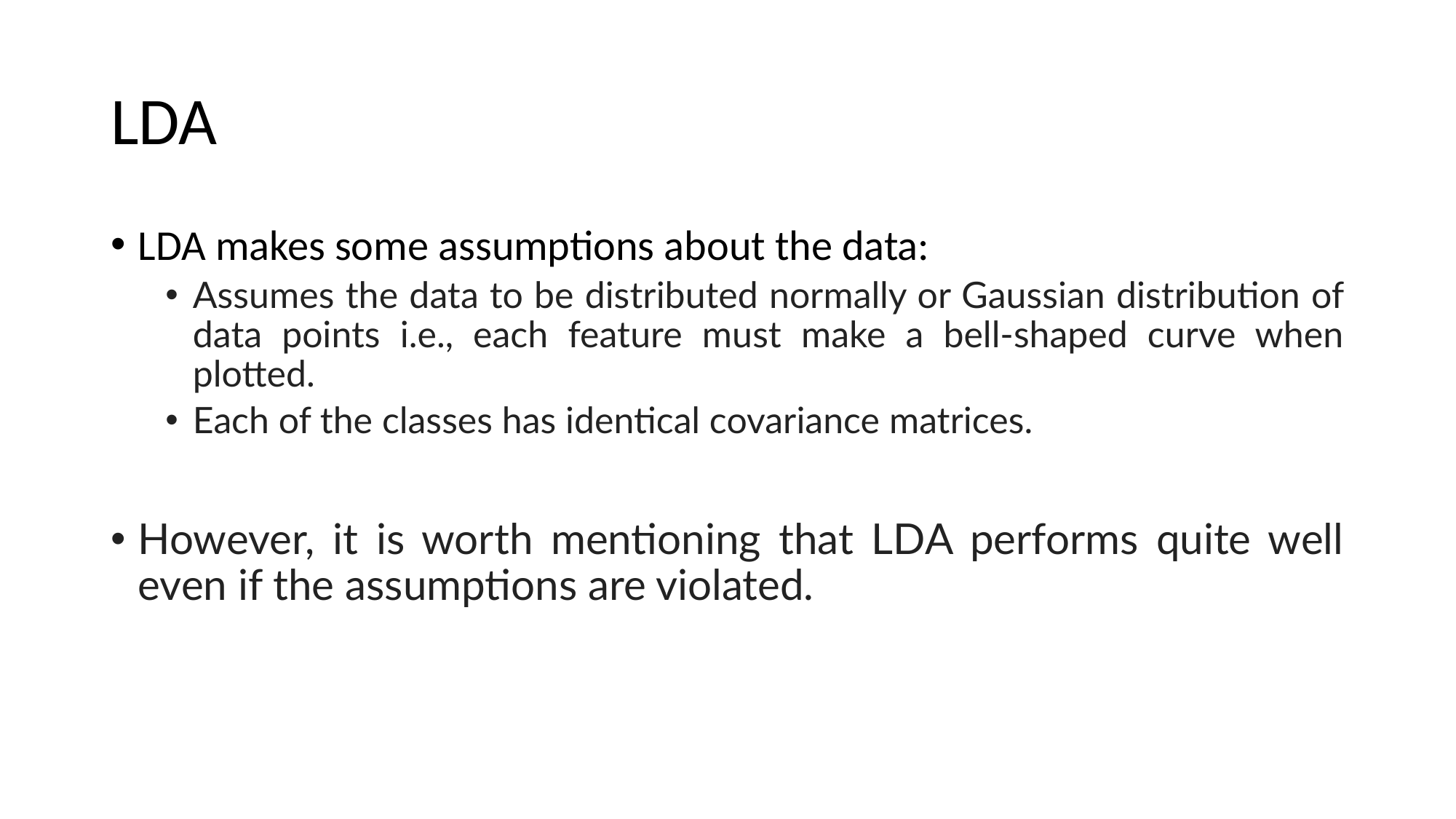

# LDA
LDA makes some assumptions about the data:
Assumes the data to be distributed normally or Gaussian distribution of data points i.e., each feature must make a bell-shaped curve when plotted.
Each of the classes has identical covariance matrices.

However, it is worth mentioning that LDA performs quite well even if the assumptions are violated.